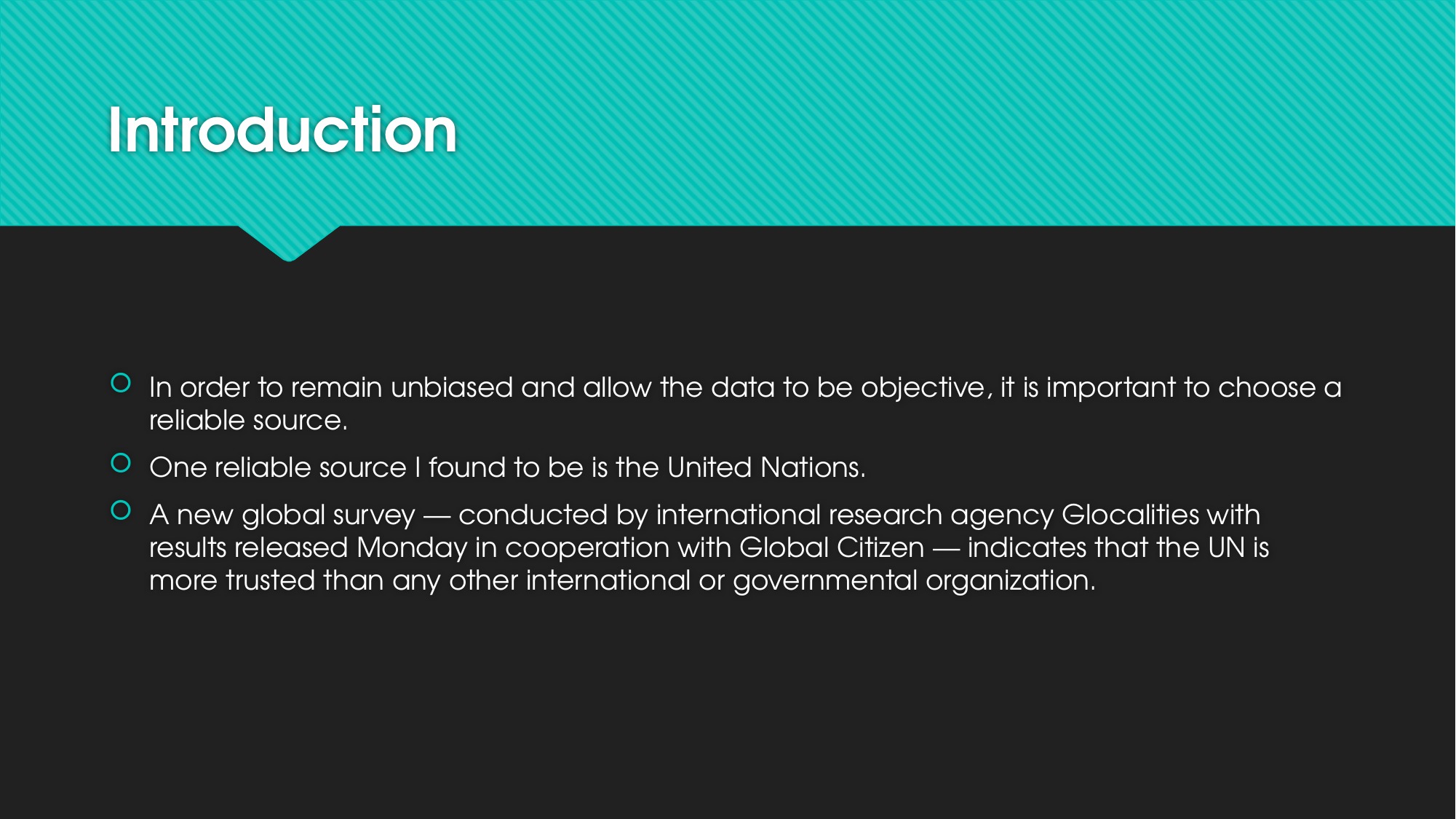

# Introduction
In order to remain unbiased and allow the data to be objective, it is important to choose a reliable source.
One reliable source I found to be is the United Nations.
A new global survey — conducted by international research agency Glocalities with results released Monday in cooperation with Global Citizen — indicates that the UN is more trusted than any other international or governmental organization.